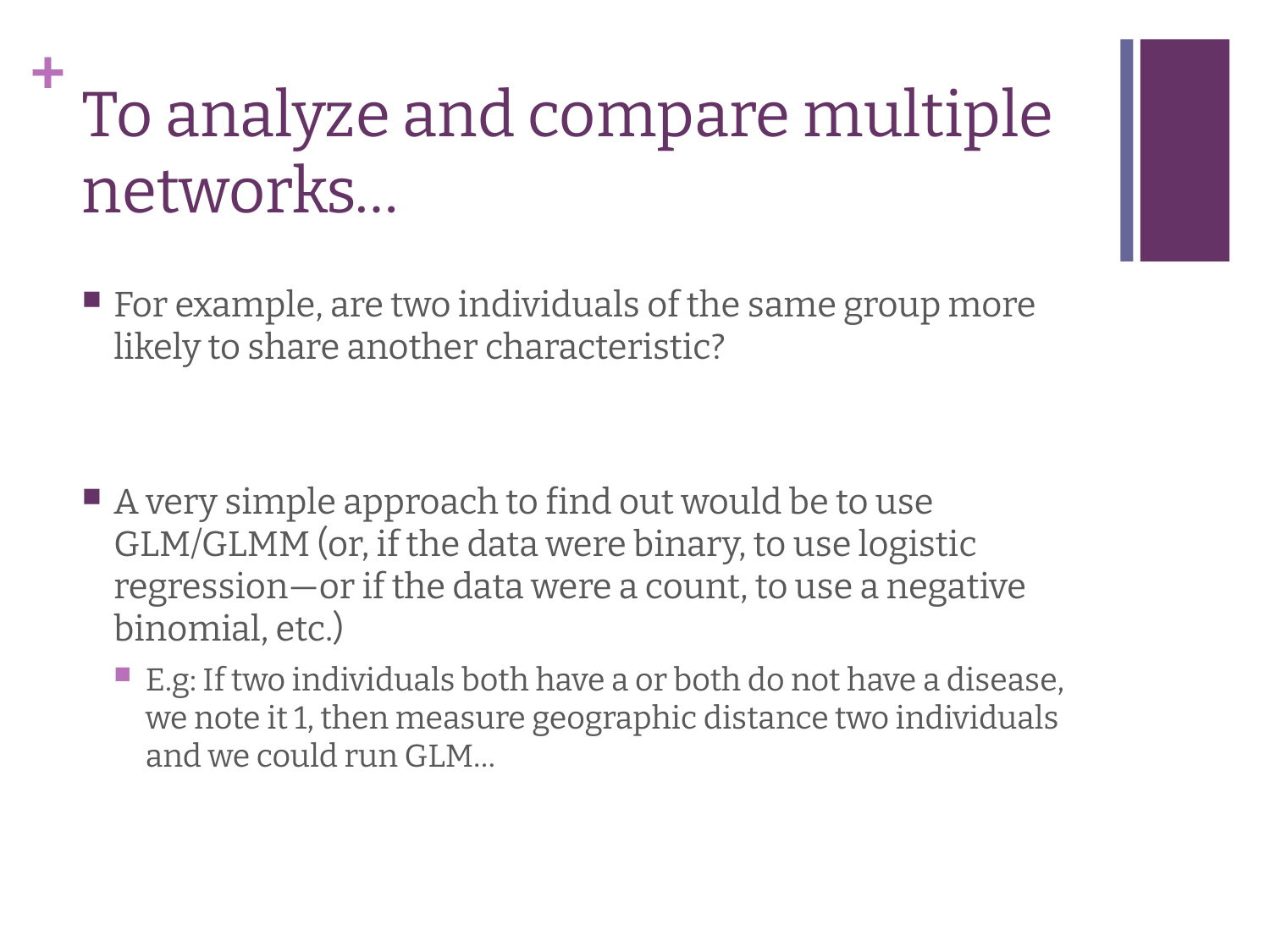

# To analyze and compare multiple networks…
For example, are two individuals of the same group more likely to share another characteristic?

A very simple approach to find out would be to use GLM/GLMM (or, if the data were binary, to use logistic regression—or if the data were a count, to use a negative binomial, etc.)
E.g: If two individuals both have a or both do not have a disease, we note it 1, then measure geographic distance two individuals and we could run GLM…